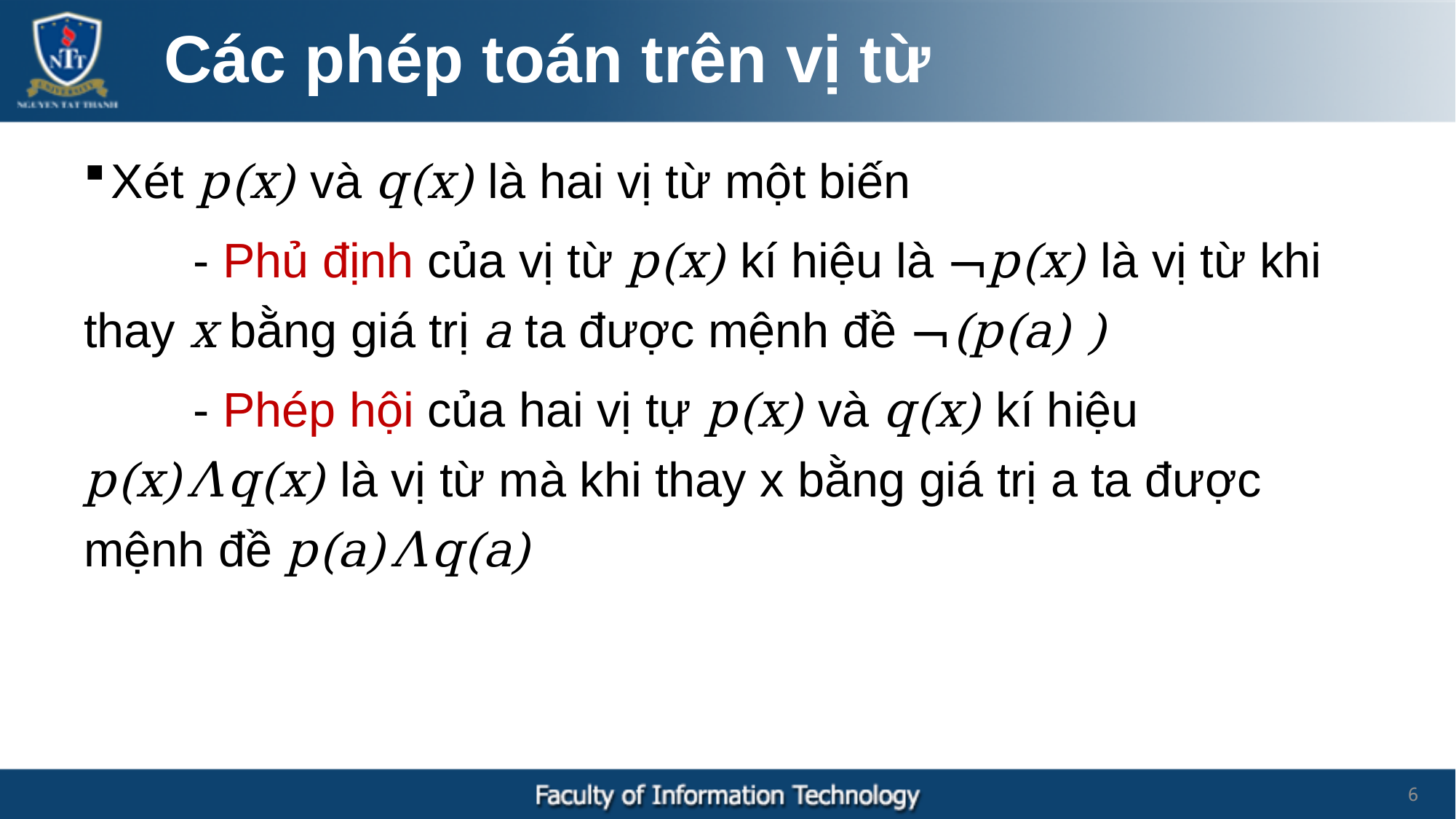

Các phép toán trên vị từ
Xét p(x) và q(x) là hai vị từ một biến
	- Phủ định của vị từ p(x) kí hiệu là ¬p(x) là vị từ khi thay x bằng giá trị a ta được mệnh đề ¬(p(a) )
	- Phép hội của hai vị tự p(x) và q(x) kí hiệu p(x)Λq(x) là vị từ mà khi thay x bằng giá trị a ta được mệnh đề p(a)Λq(a)
6